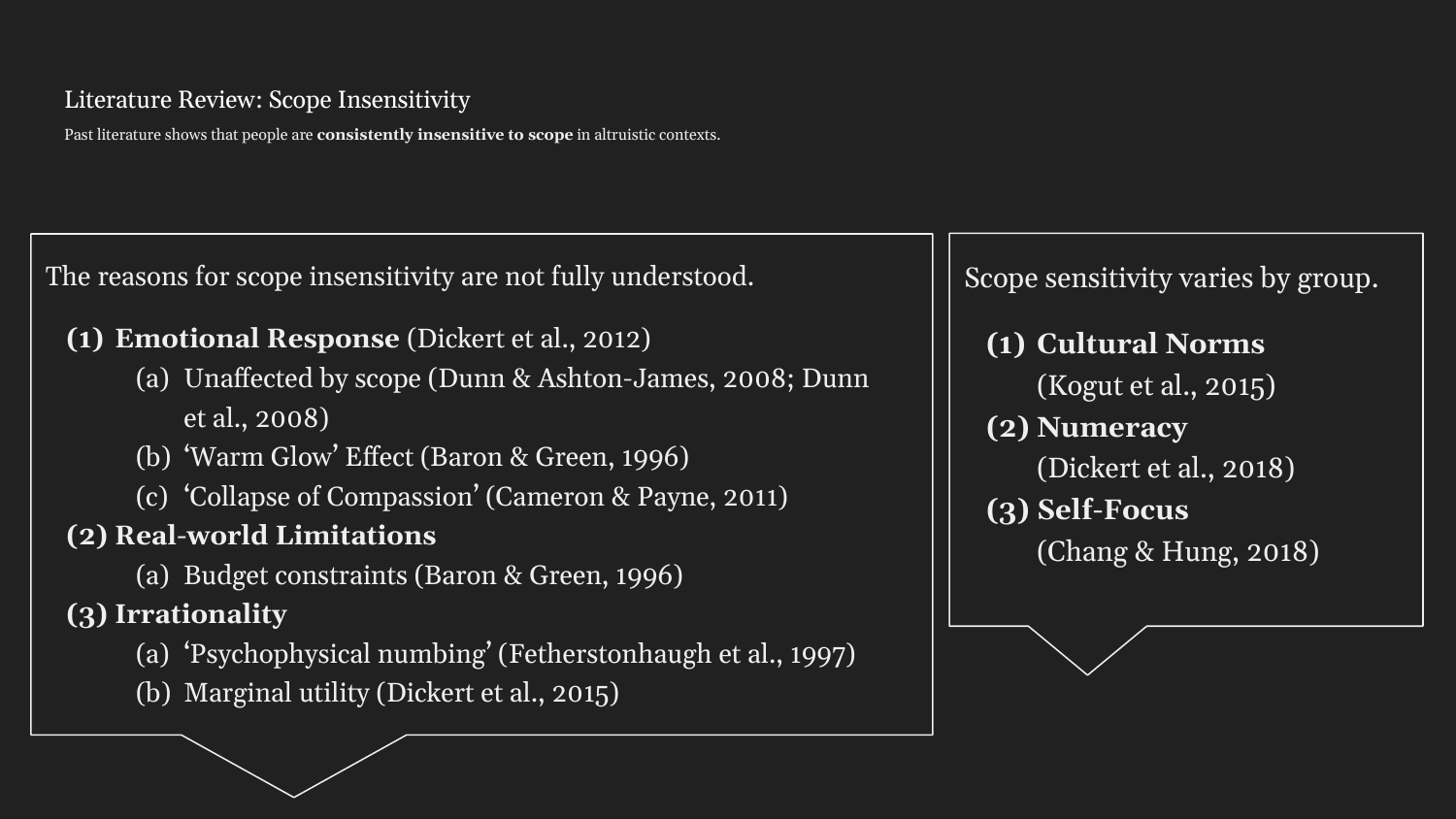

# Literature Review: Scope Insensitivity

Past literature shows that people are consistently insensitive to scope in altruistic contexts.

The reasons for scope insensitivity are not fully understood.
Emotional Response (Dickert et al., 2012)
Unaffected by scope (Dunn & Ashton-James, 2008; Dunn et al., 2008)
‘Warm Glow’ Effect (Baron & Green, 1996)
‘Collapse of Compassion’ (Cameron & Payne, 2011)
Real-world Limitations
Budget constraints (Baron & Green, 1996)
Irrationality
‘Psychophysical numbing’ (Fetherstonhaugh et al., 1997)
Marginal utility (Dickert et al., 2015)
Scope sensitivity varies by group.
Cultural Norms              (Kogut et al., 2015)
Numeracy                     (Dickert et al., 2018)
Self-Focus                        (Chang & Hung, 2018)